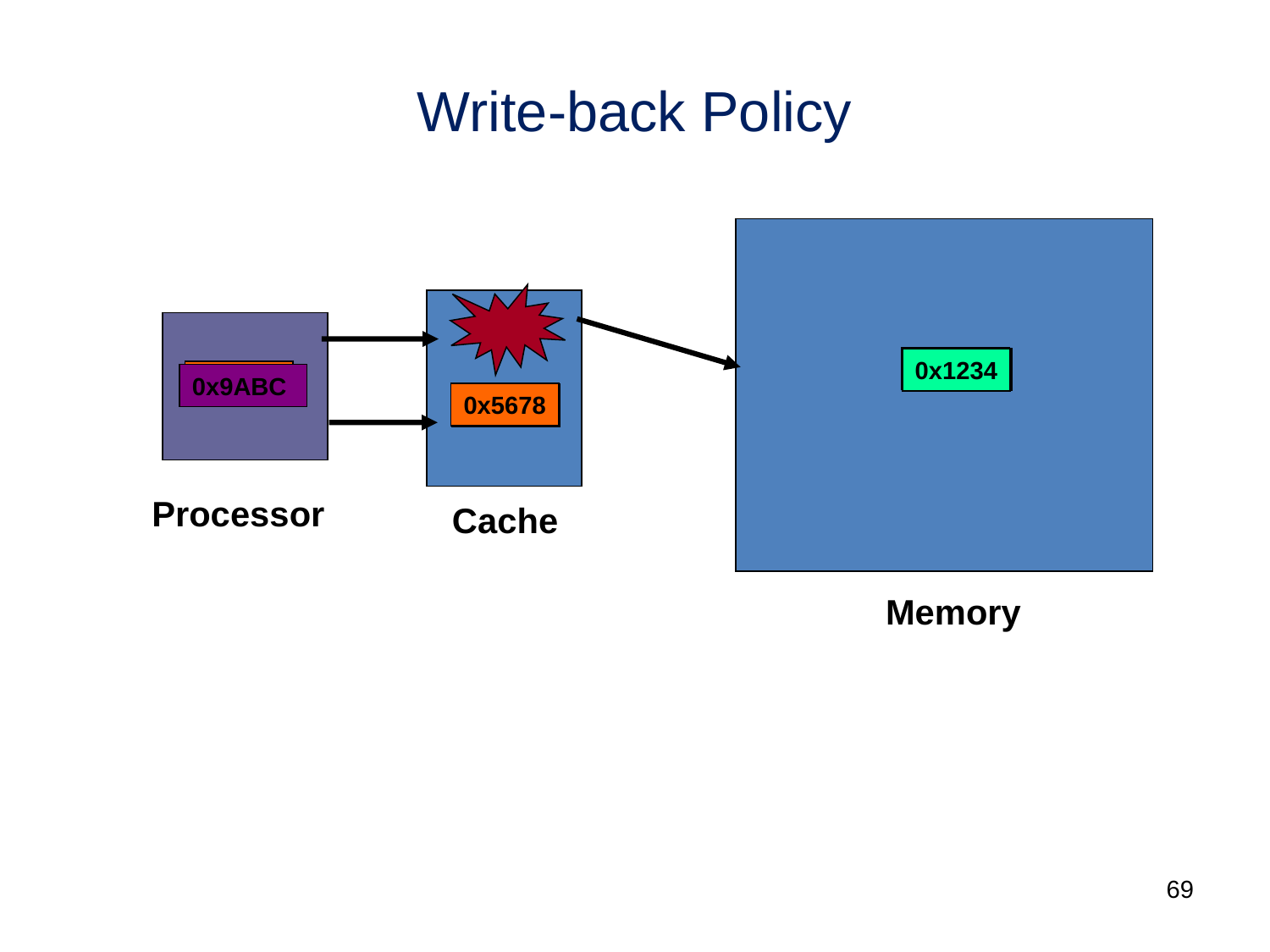

Write-back Policy

0x1234
0x1234
0x1234
0x5678
0x9ABC
0x5678
0x1234
0x5678

Processor
Cache
Memory
69